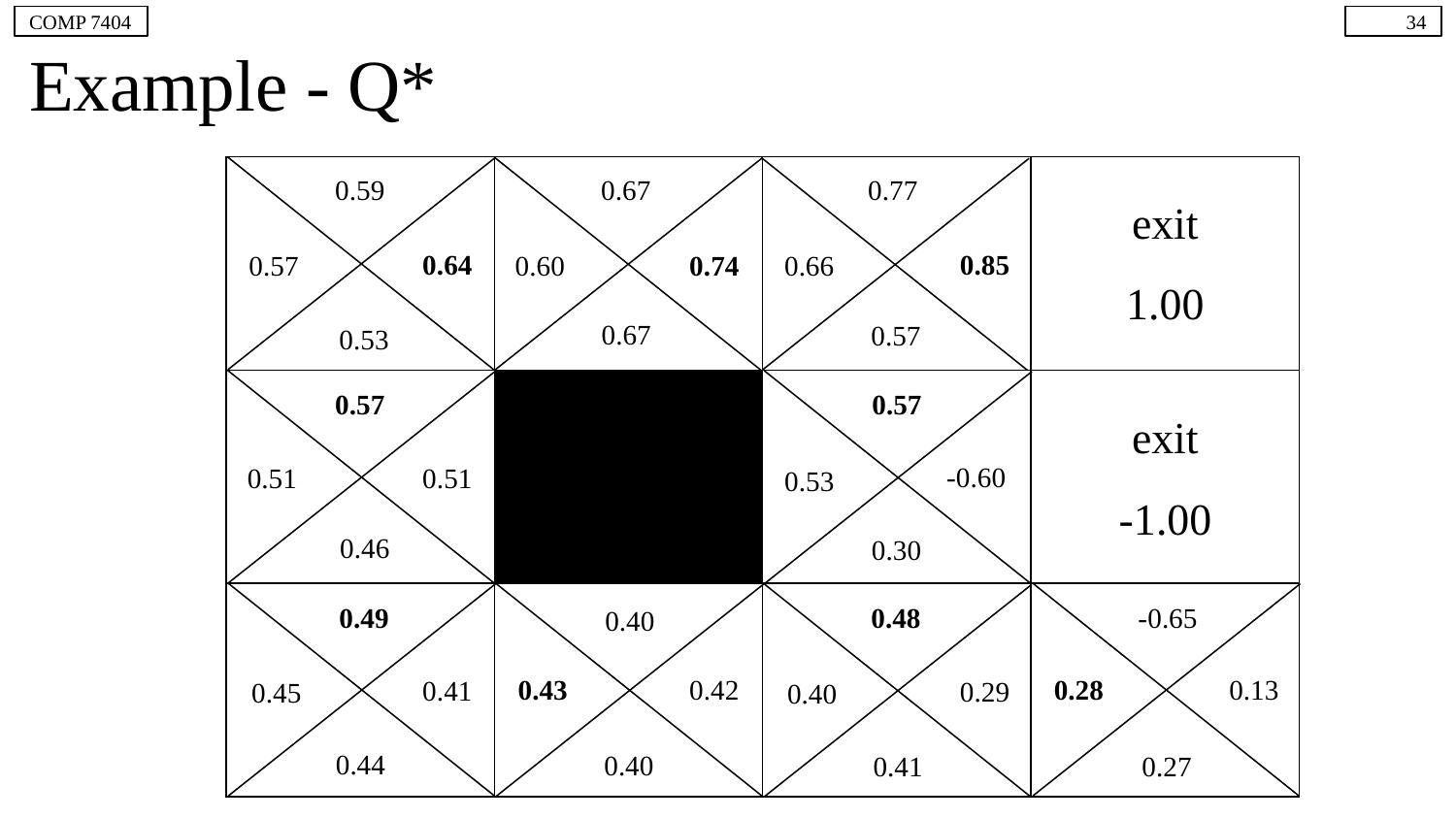

COMP 7404
34
# Example - Q*
0.59
0.67
0.77
|  |  |  |  |
| --- | --- | --- | --- |
|  |  |  |  |
|  |  |  |  |
exit
0.64
0.85
0.57
0.60
0.74
0.66
1.00
0.67
0.57
0.53
0.57
0.57

exit
-0.60
0.51
0.51
0.53
-1.00
0.46
0.30
0.49
0.48
-0.65
0.40
0.43
0.42
0.28
0.13
0.41
0.29
0.45
0.40
0.44
0.40
0.27
0.41